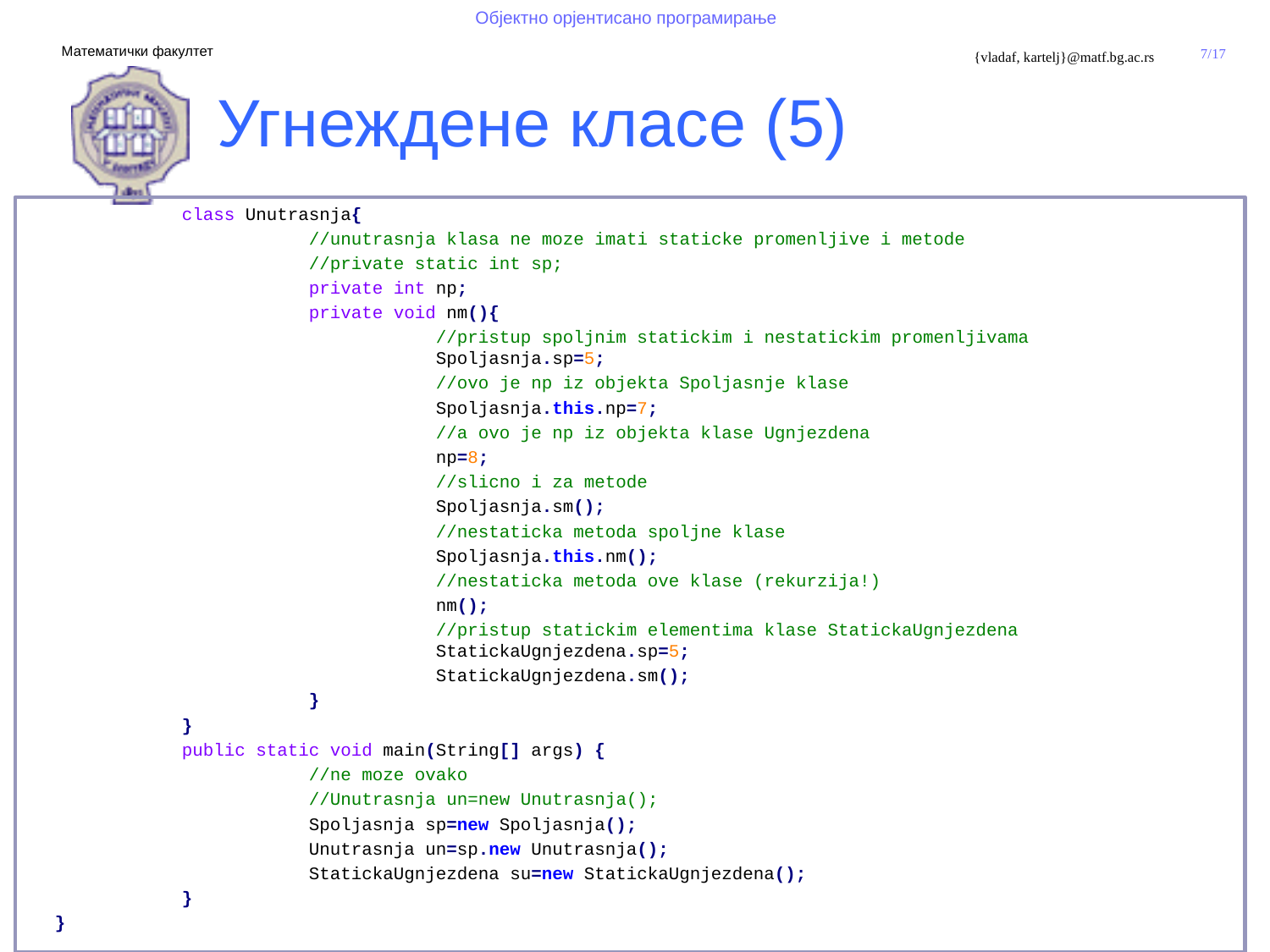

Угнеждене класе (5)
	class Unutrasnja{
		//unutrasnja klasa ne moze imati staticke promenljive i metode
		//private static int sp;
		private int np;
		private void nm(){
			//pristup spoljnim statickim i nestatickim promenljivama 					Spoljasnja.sp=5;
			//ovo je np iz objekta Spoljasnje klase
			Spoljasnja.this.np=7;
			//a ovo je np iz objekta klase Ugnjezdena
			np=8;
			//slicno i za metode
			Spoljasnja.sm();
			//nestaticka metoda spoljne klase
			Spoljasnja.this.nm();
			//nestaticka metoda ove klase (rekurzija!)
			nm();
			//pristup statickim elementima klase StatickaUgnjezdena 					StatickaUgnjezdena.sp=5;
			StatickaUgnjezdena.sm();
		}
	}
	public static void main(String[] args) {
		//ne moze ovako
		//Unutrasnja un=new Unutrasnja();
		Spoljasnja sp=new Spoljasnja();
		Unutrasnja un=sp.new Unutrasnja();
		StatickaUgnjezdena su=new StatickaUgnjezdena();
	}
}